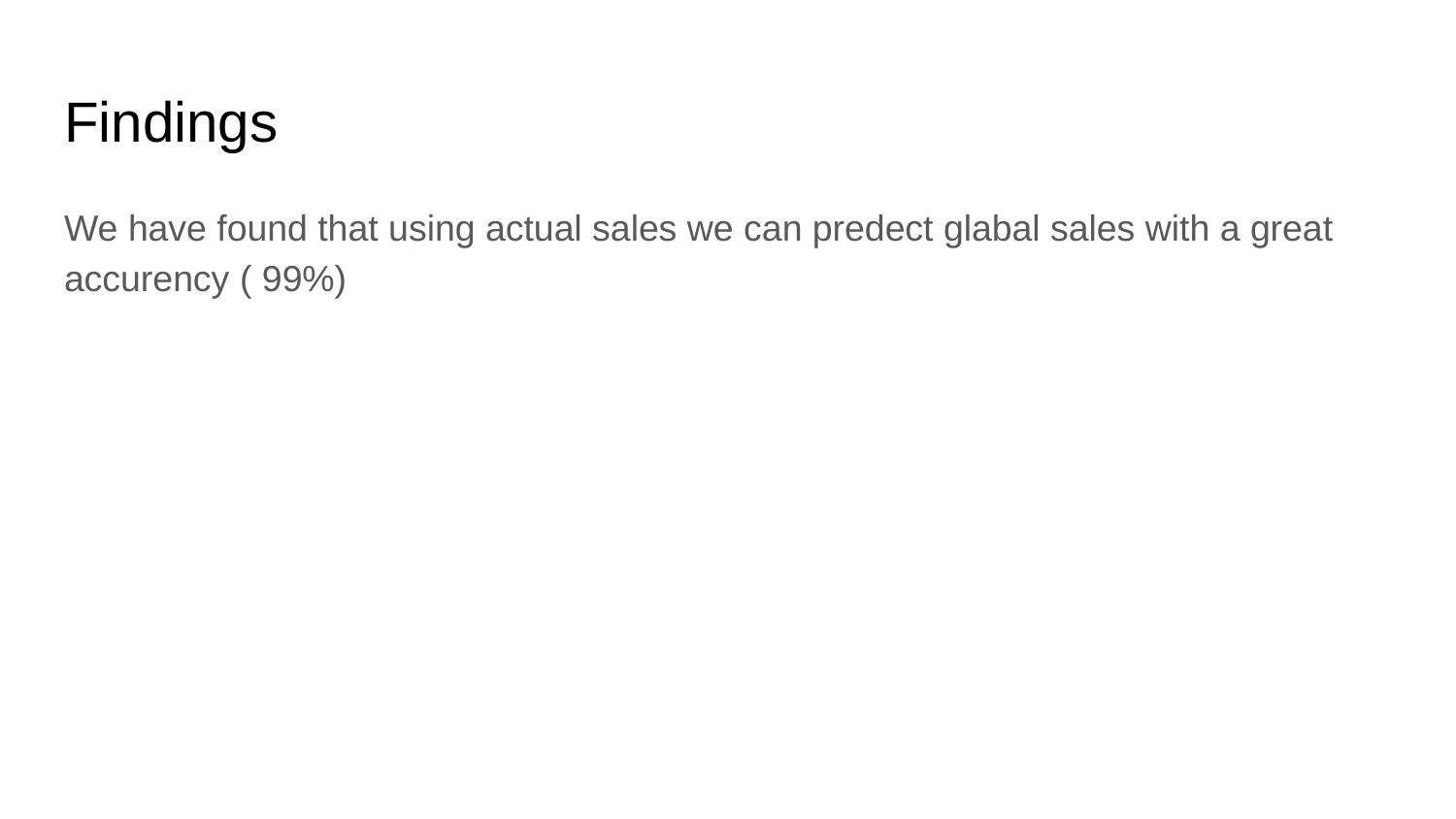

# Findings
We have found that using actual sales we can predect glabal sales with a great accurency ( 99%)